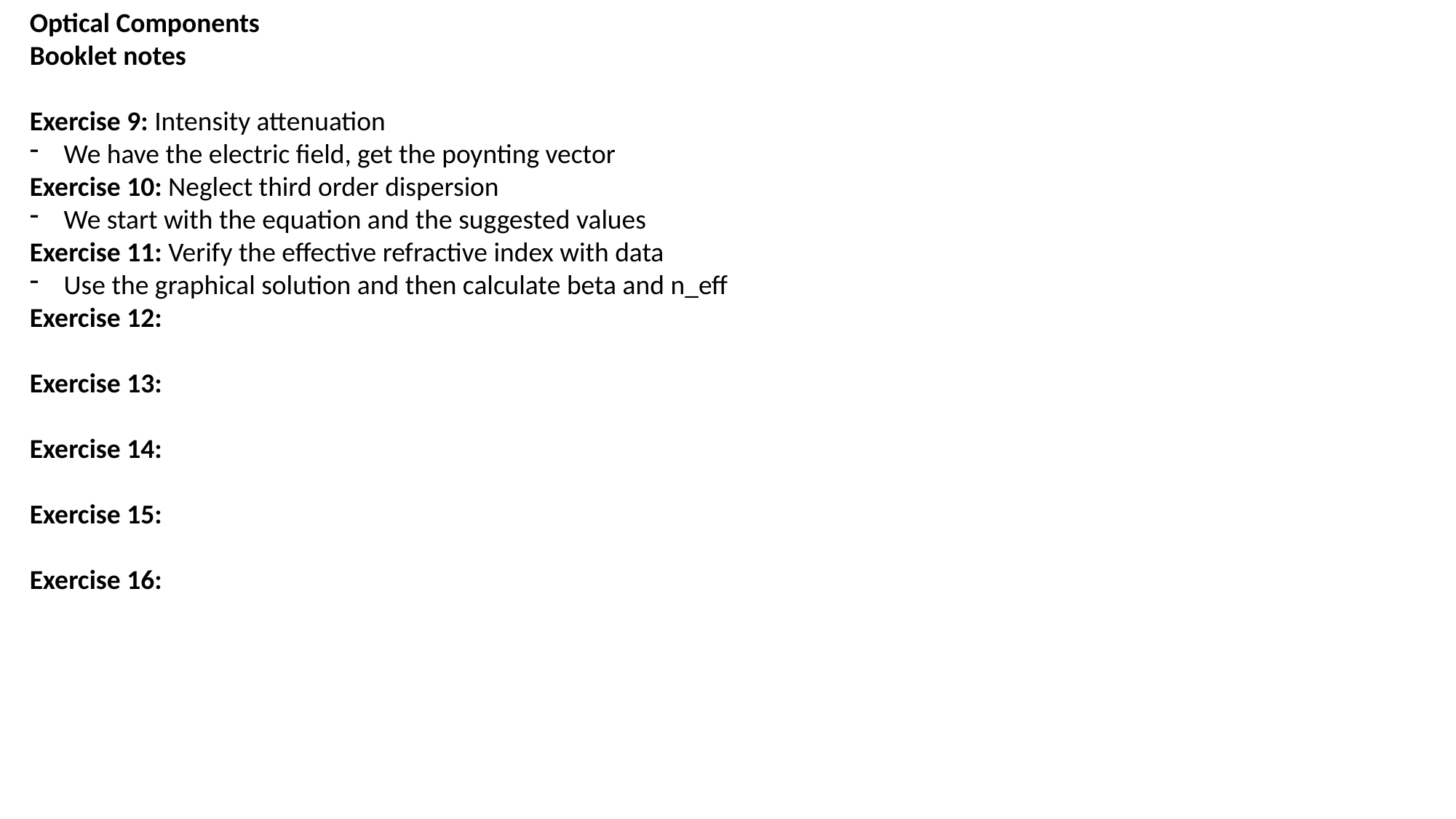

Optical Components
Booklet notes

Exercise 9: Intensity attenuation
We have the electric field, get the poynting vector
Exercise 10: Neglect third order dispersion
We start with the equation and the suggested values
Exercise 11: Verify the effective refractive index with data
Use the graphical solution and then calculate beta and n_eff
Exercise 12:

Exercise 13:

Exercise 14:

Exercise 15:

Exercise 16: